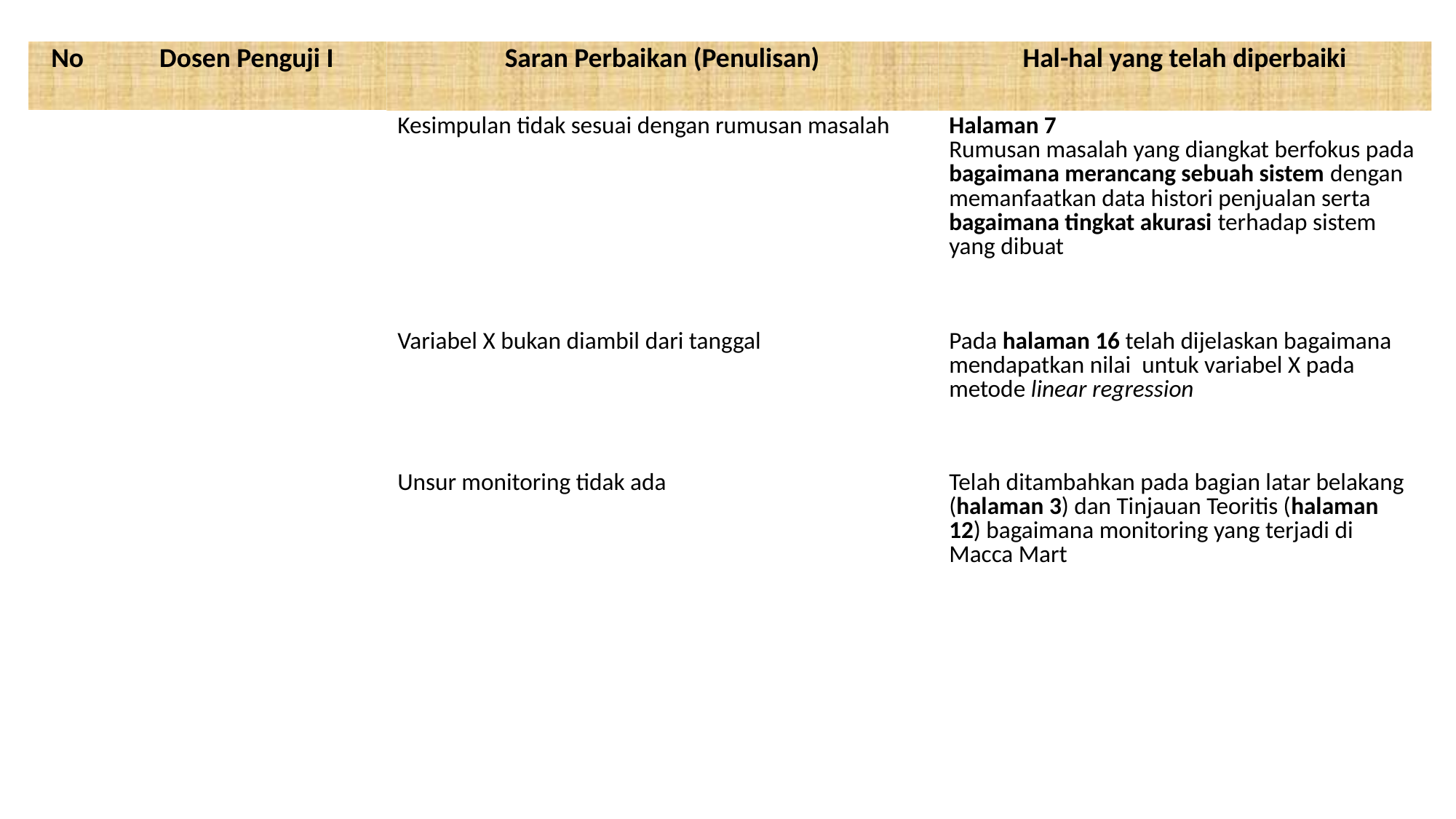

| No | Dosen Penguji I | Saran Perbaikan (Penulisan) | Hal-hal yang telah diperbaiki |
| --- | --- | --- | --- |
|  |  | Kesimpulan tidak sesuai dengan rumusan masalah | Halaman 7 Rumusan masalah yang diangkat berfokus pada bagaimana merancang sebuah sistem dengan memanfaatkan data histori penjualan serta bagaimana tingkat akurasi terhadap sistem yang dibuat |
|  |  | Variabel X bukan diambil dari tanggal | Pada halaman 16 telah dijelaskan bagaimana mendapatkan nilai untuk variabel X pada metode linear regression |
|  |  | Unsur monitoring tidak ada | Telah ditambahkan pada bagian latar belakang (halaman 3) dan Tinjauan Teoritis (halaman 12) bagaimana monitoring yang terjadi di Macca Mart |